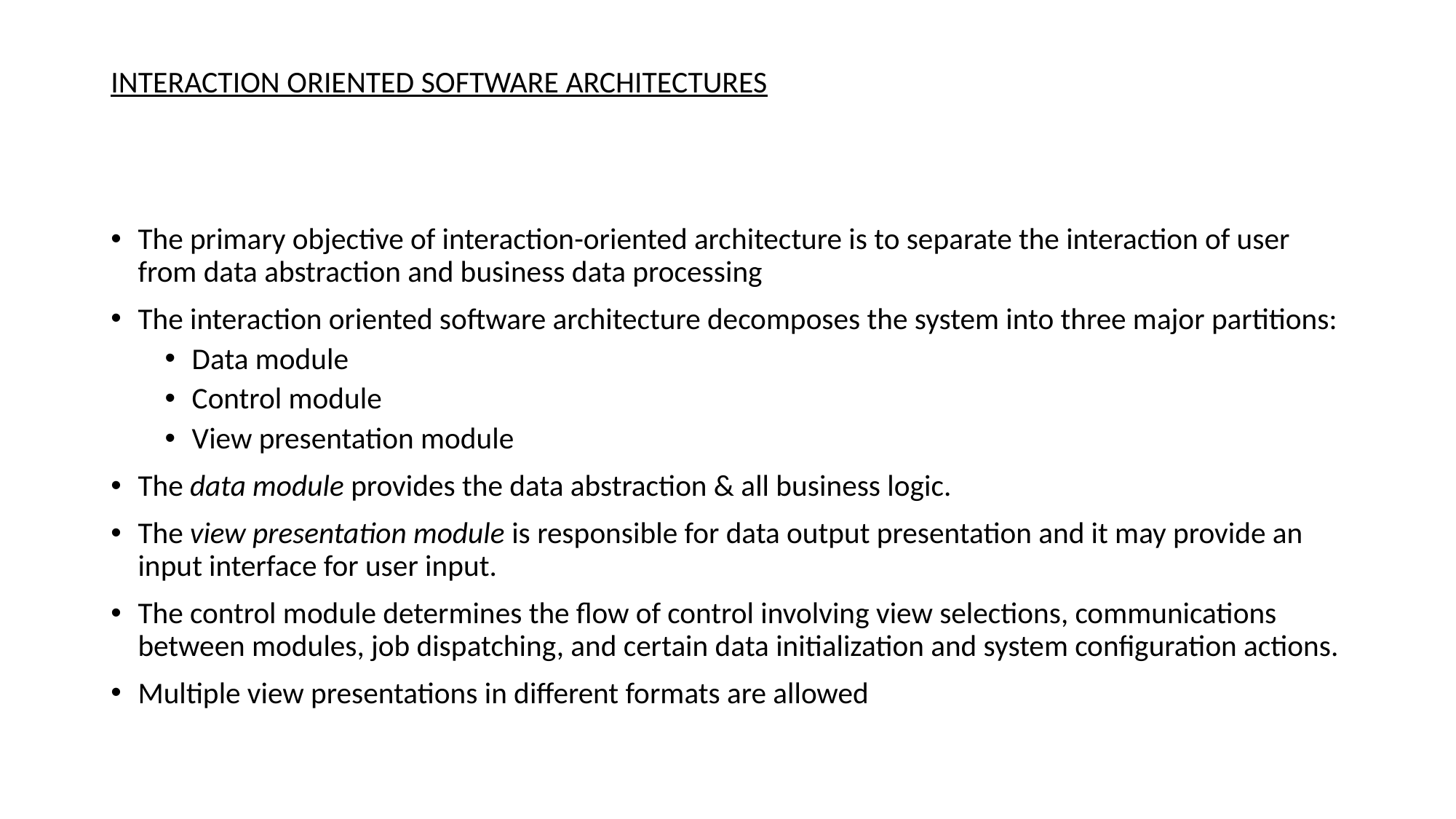

# INTERACTION ORIENTED SOFTWARE ARCHITECTURES
The primary objective of interaction-oriented architecture is to separate the interaction of user from data abstraction and business data processing
The interaction oriented software architecture decomposes the system into three major partitions:
Data module
Control module
View presentation module
The data module provides the data abstraction & all business logic.
The view presentation module is responsible for data output presentation and it may provide an input interface for user input.
The control module determines the flow of control involving view selections, communications between modules, job dispatching, and certain data initialization and system configuration actions.
Multiple view presentations in different formats are allowed